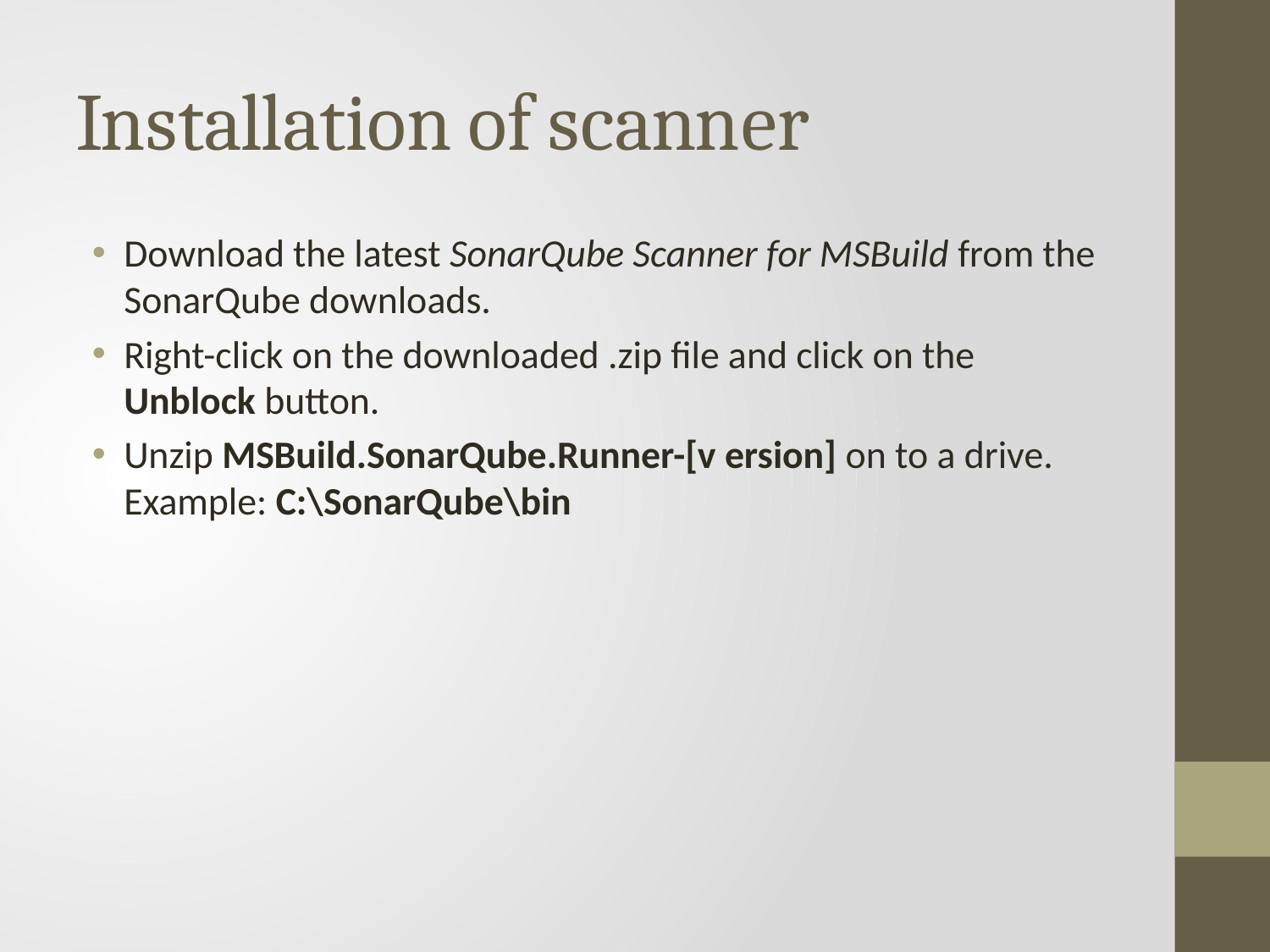

# Installation of scanner
Download the latest SonarQube Scanner for MSBuild from the SonarQube downloads.
Right-click on the downloaded .zip file and click on the Unblock button.
Unzip MSBuild.SonarQube.Runner-[v ersion] on to a drive. Example: C:\SonarQube\bin